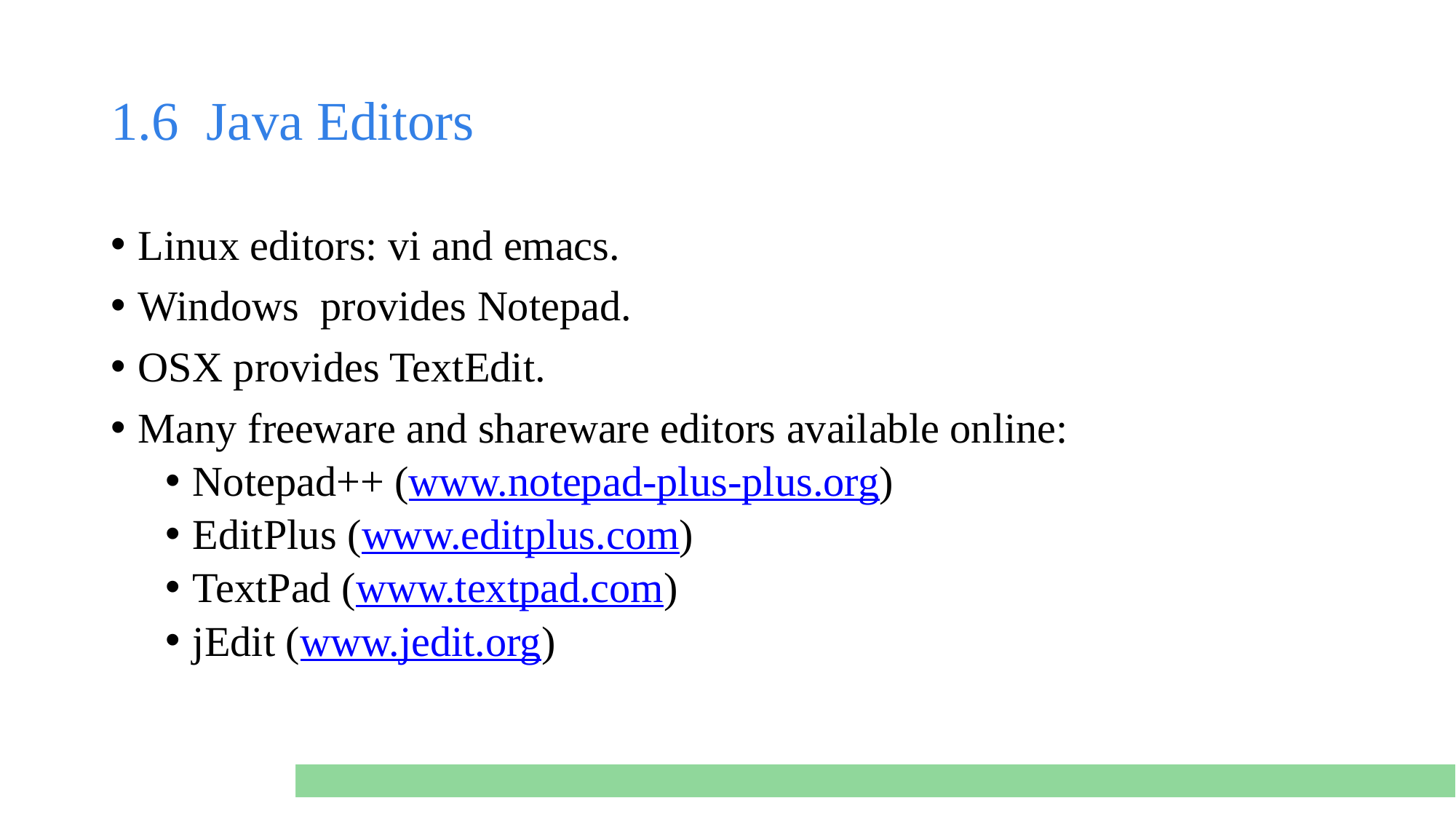

# 1.6  Java Editors
Linux editors: vi and emacs.
Windows  provides Notepad.
OSX provides TextEdit.
Many freeware and shareware editors available online:
Notepad++ (www.notepad-plus-plus.org)
EditPlus (www.editplus.com)
TextPad (www.textpad.com)
jEdit (www.jedit.org)